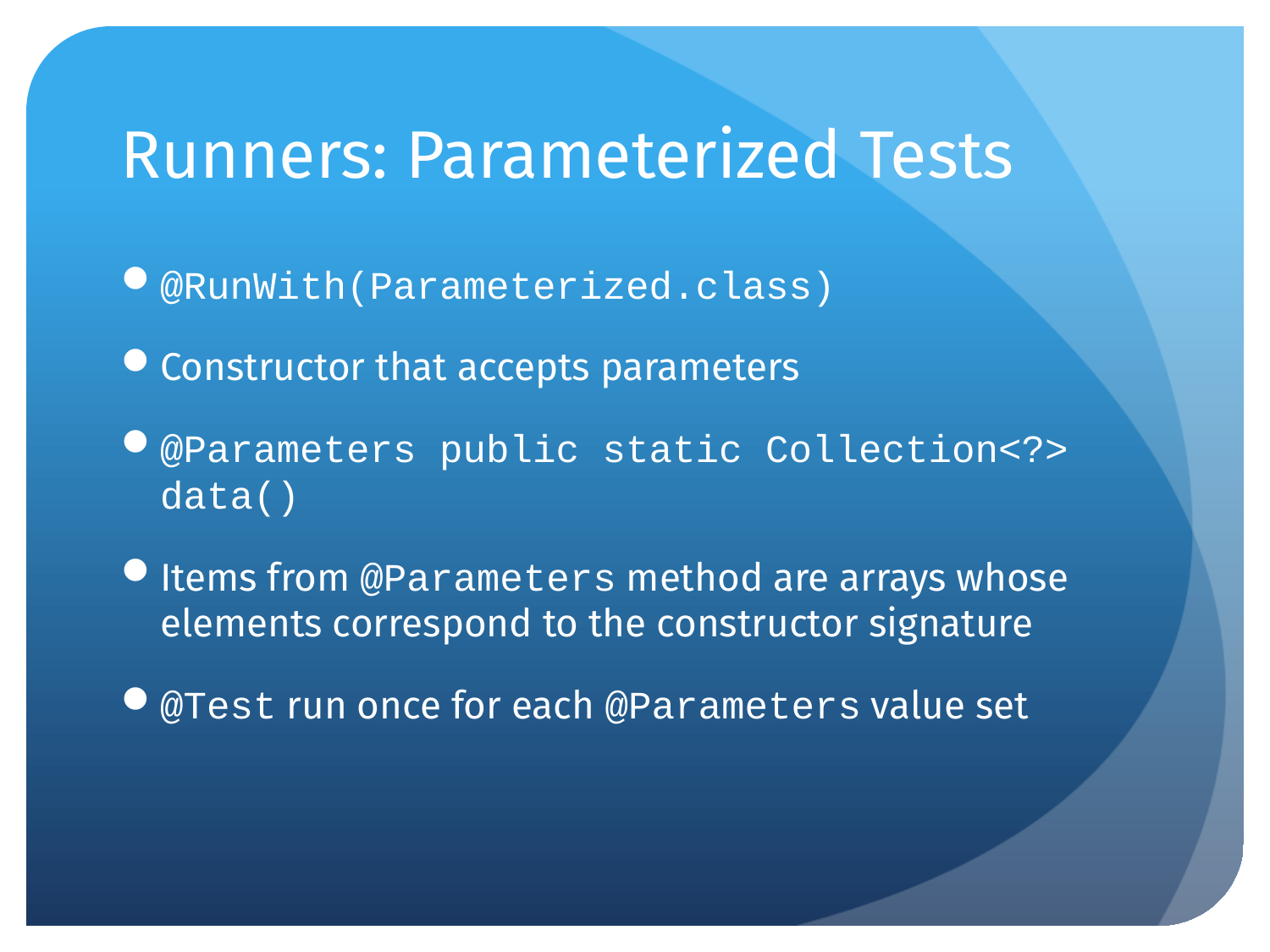

# Runners: Parameterized Tests
@RunWith(Parameterized.class)
Constructor that accepts parameters
@Parameters public static Collection<?> data()
Items from @Parameters method are arrays whose elements correspond to the constructor signature
@Test run once for each @Parameters value set